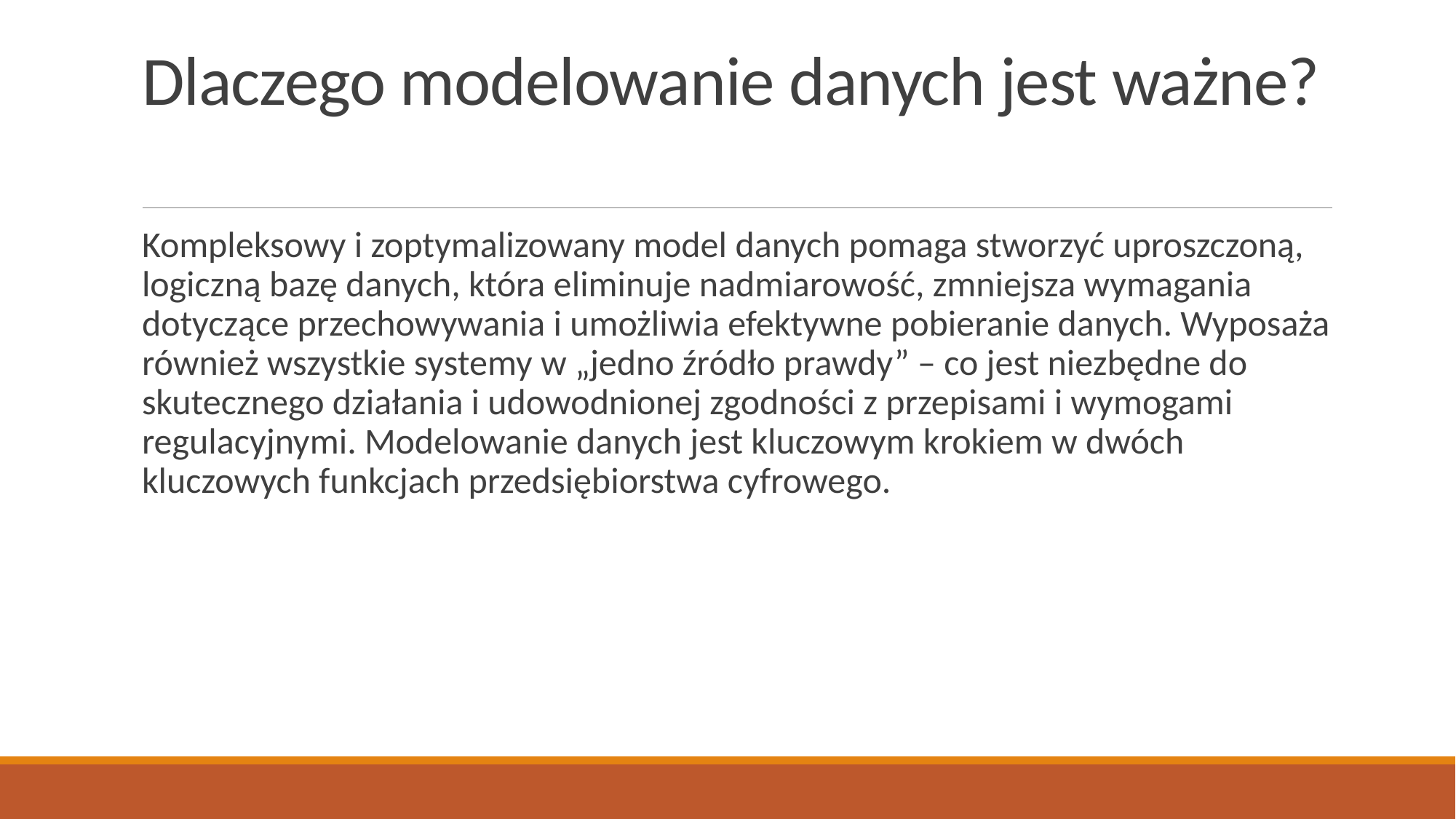

# Dlaczego modelowanie danych jest ważne?
Kompleksowy i zoptymalizowany model danych pomaga stworzyć uproszczoną, logiczną bazę danych, która eliminuje nadmiarowość, zmniejsza wymagania dotyczące przechowywania i umożliwia efektywne pobieranie danych. Wyposaża również wszystkie systemy w „jedno źródło prawdy” – co jest niezbędne do skutecznego działania i udowodnionej zgodności z przepisami i wymogami regulacyjnymi. Modelowanie danych jest kluczowym krokiem w dwóch kluczowych funkcjach przedsiębiorstwa cyfrowego.